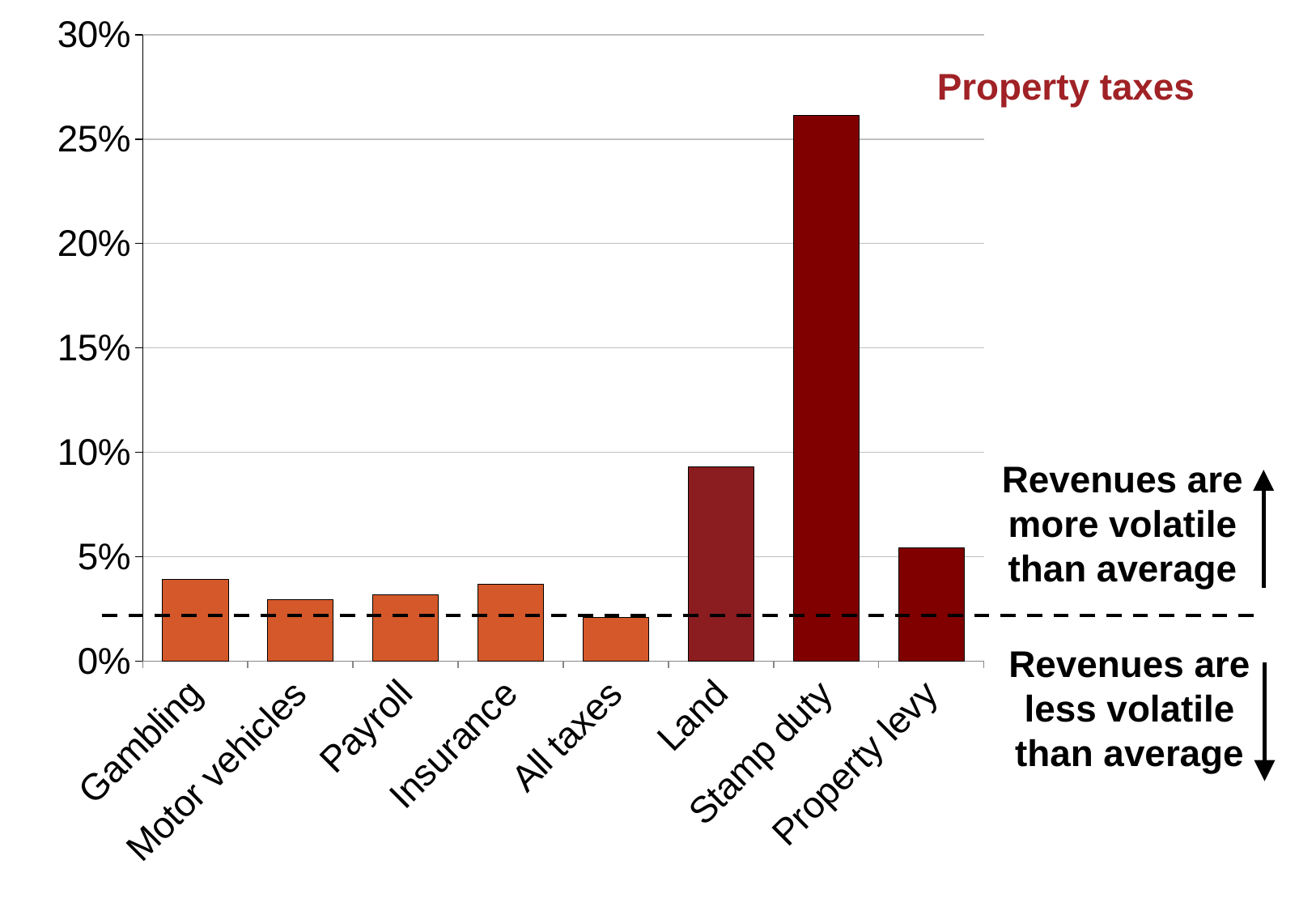

### Chart

| Category |  |
|---|---|
| Gambling | 0.03920042034903866 |
| Motor vehicles | 0.02940686780401017 |
| Payroll | 0.03171913243579655 |
| Insurance | 0.03697257975402891 |
| All taxes | 0.021051152731880428 |
| Land | 0.09305984500489892 |
| Stamp duty | 0.26145493064716824 |
| Property levy | 0.0543623161561034 |
Property taxes
Revenues are more volatile than average
Revenues are less volatile than average